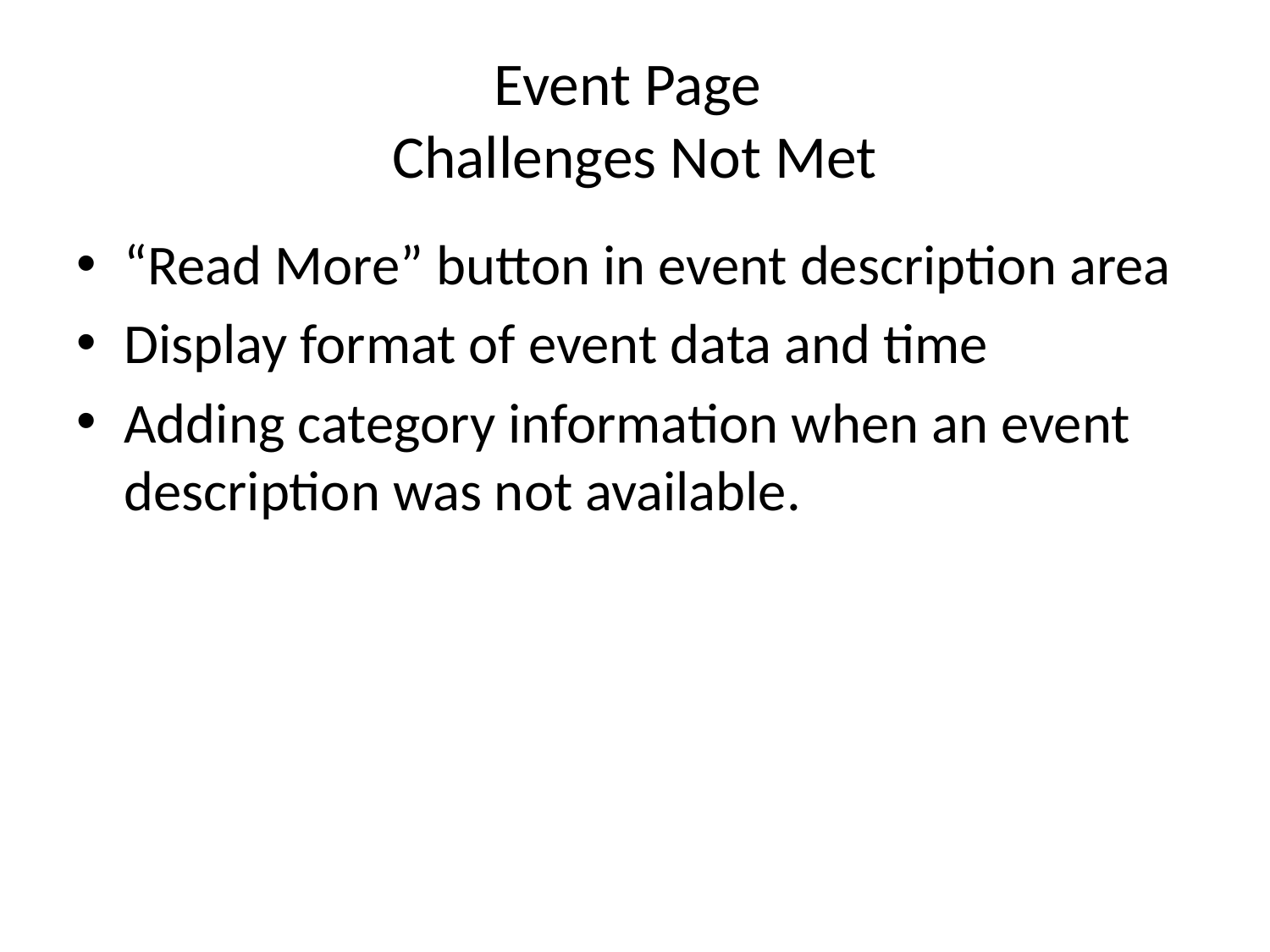

# Event Page Challenges Not Met
“Read More” button in event description area
Display format of event data and time
Adding category information when an event description was not available.